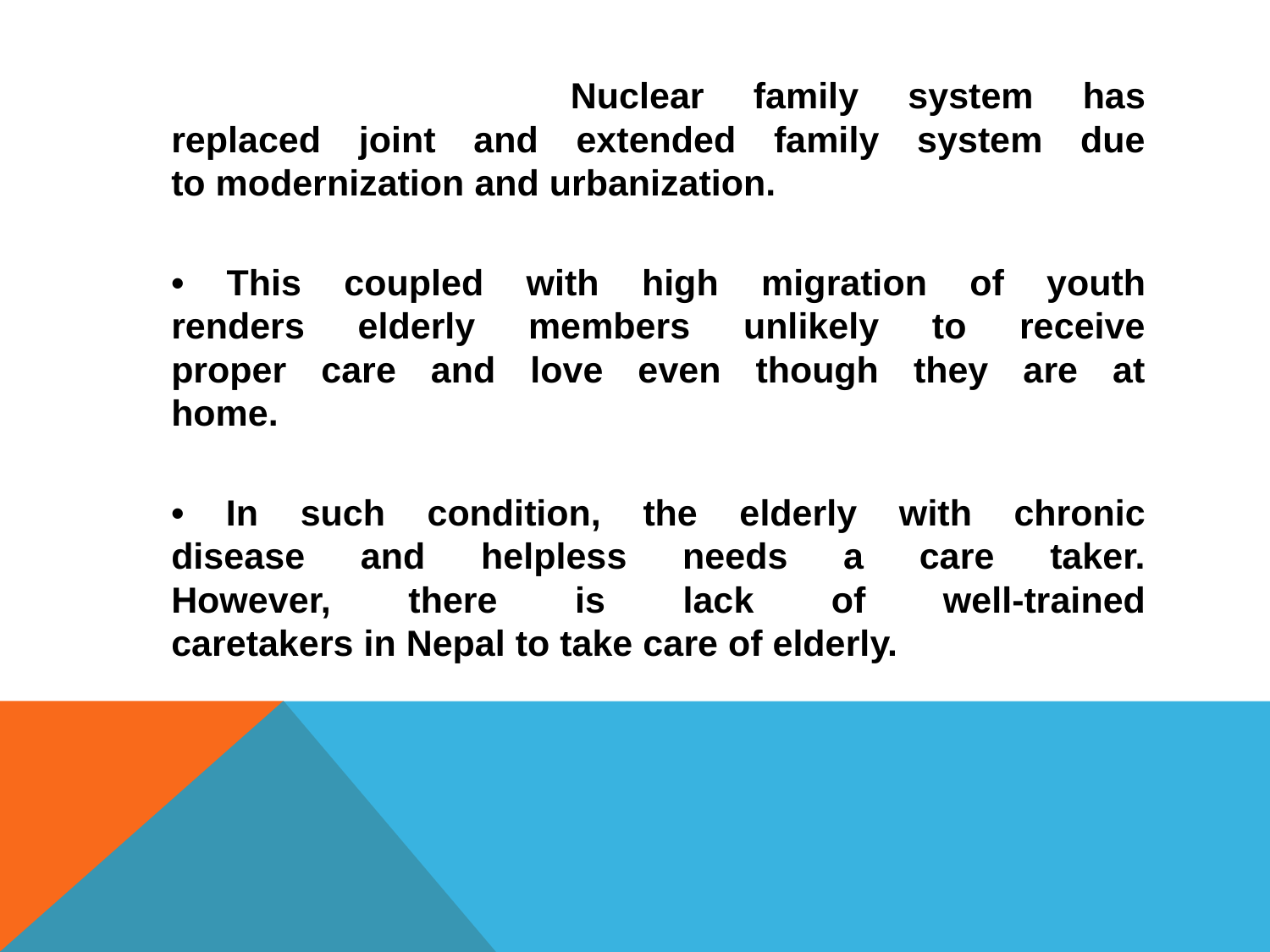

Nuclear family system has
replaced joint and extended family system due
to modernization and urbanization.
• This coupled with high migration of youth
renders elderly members unlikely to receive
proper care and love even though they are at
home.
• In such condition, the elderly with chronic
disease and helpless needs a care taker.
However, there is lack of well-trained
caretakers in Nepal to take care of elderly.